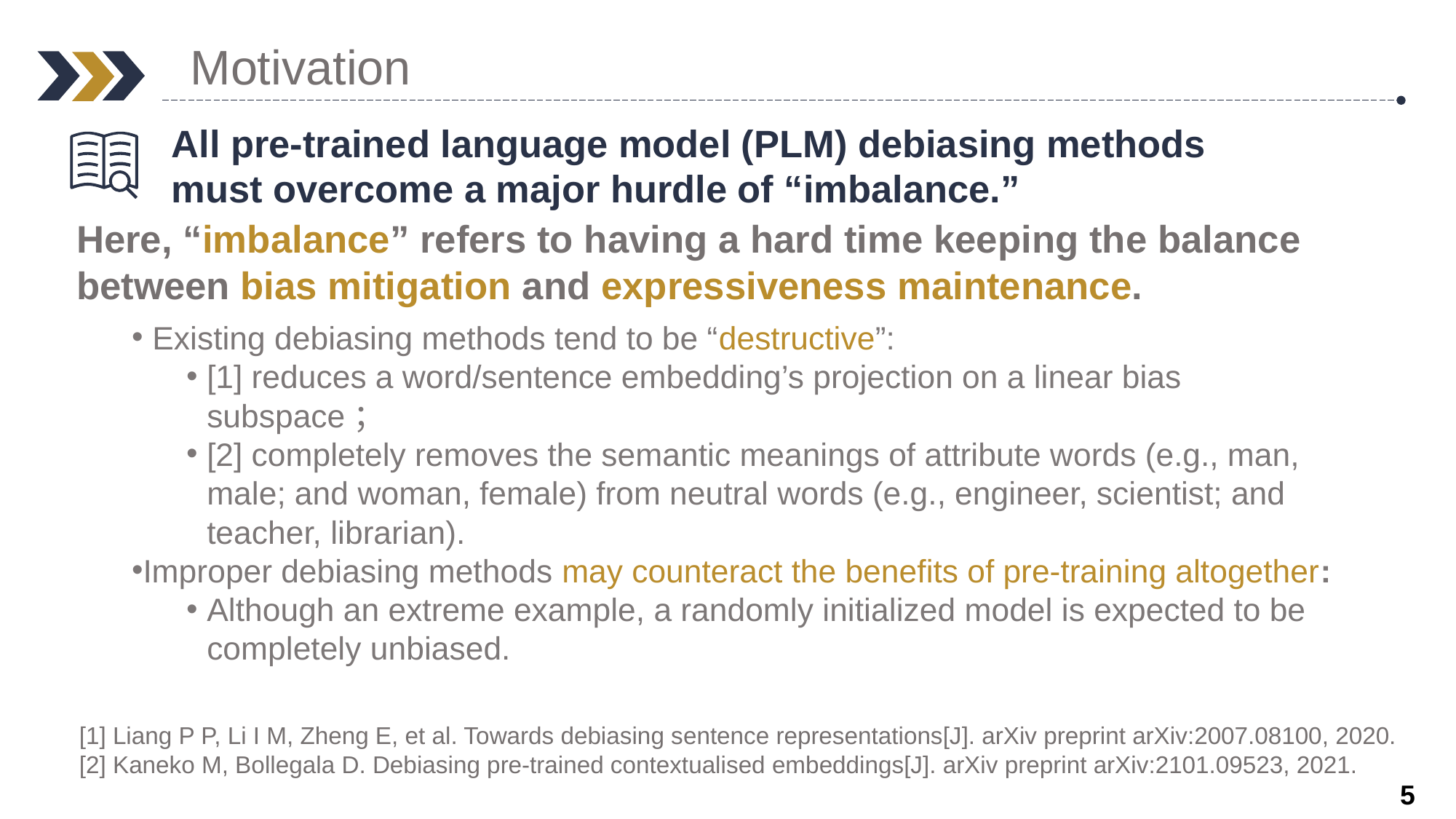

Motivation

All pre-trained language model (PLM) debiasing methods
must overcome a major hurdle of “imbalance.”

Here, “imbalance” refers to having a hard time keeping the balance between bias mitigation and expressiveness maintenance.
Existing debiasing methods tend to be “destructive”:
[1] reduces a word/sentence embedding’s projection on a linear bias subspace；
[2] completely removes the semantic meanings of attribute words (e.g., man, male; and woman, female) from neutral words (e.g., engineer, scientist; and teacher, librarian).
Improper debiasing methods may counteract the benefits of pre-training altogether:
Although an extreme example, a randomly initialized model is expected to be completely unbiased.
[1] Liang P P, Li I M, Zheng E, et al. Towards debiasing sentence representations[J]. arXiv preprint arXiv:2007.08100, 2020.
[2] Kaneko M, Bollegala D. Debiasing pre-trained contextualised embeddings[J]. arXiv preprint arXiv:2101.09523, 2021.
5